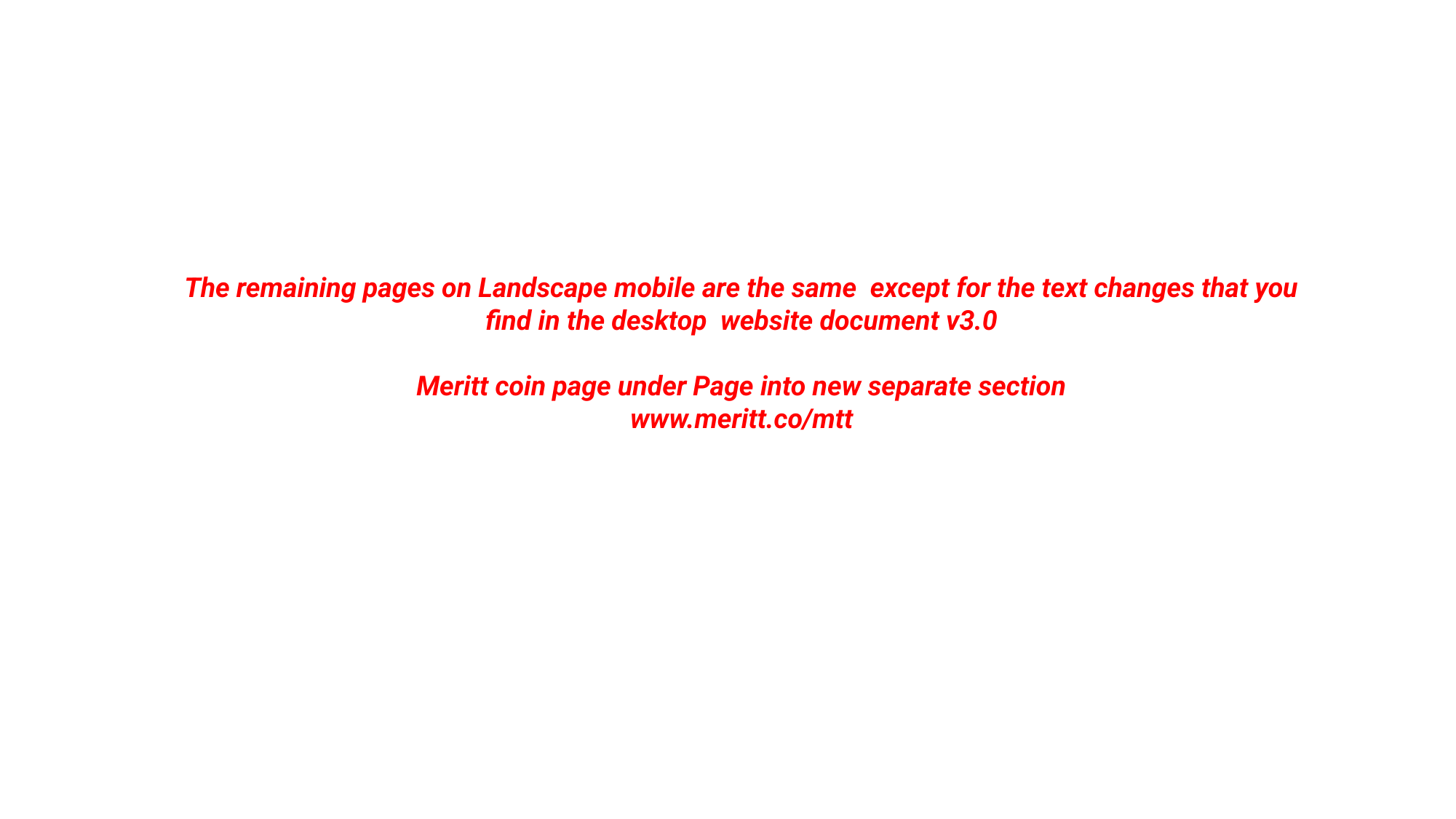

The remaining pages on Landscape mobile are the same  except for the text changes that you find in the desktop  website document v3.0

Meritt coin page under Page into new separate section
www.meritt.co/mtt